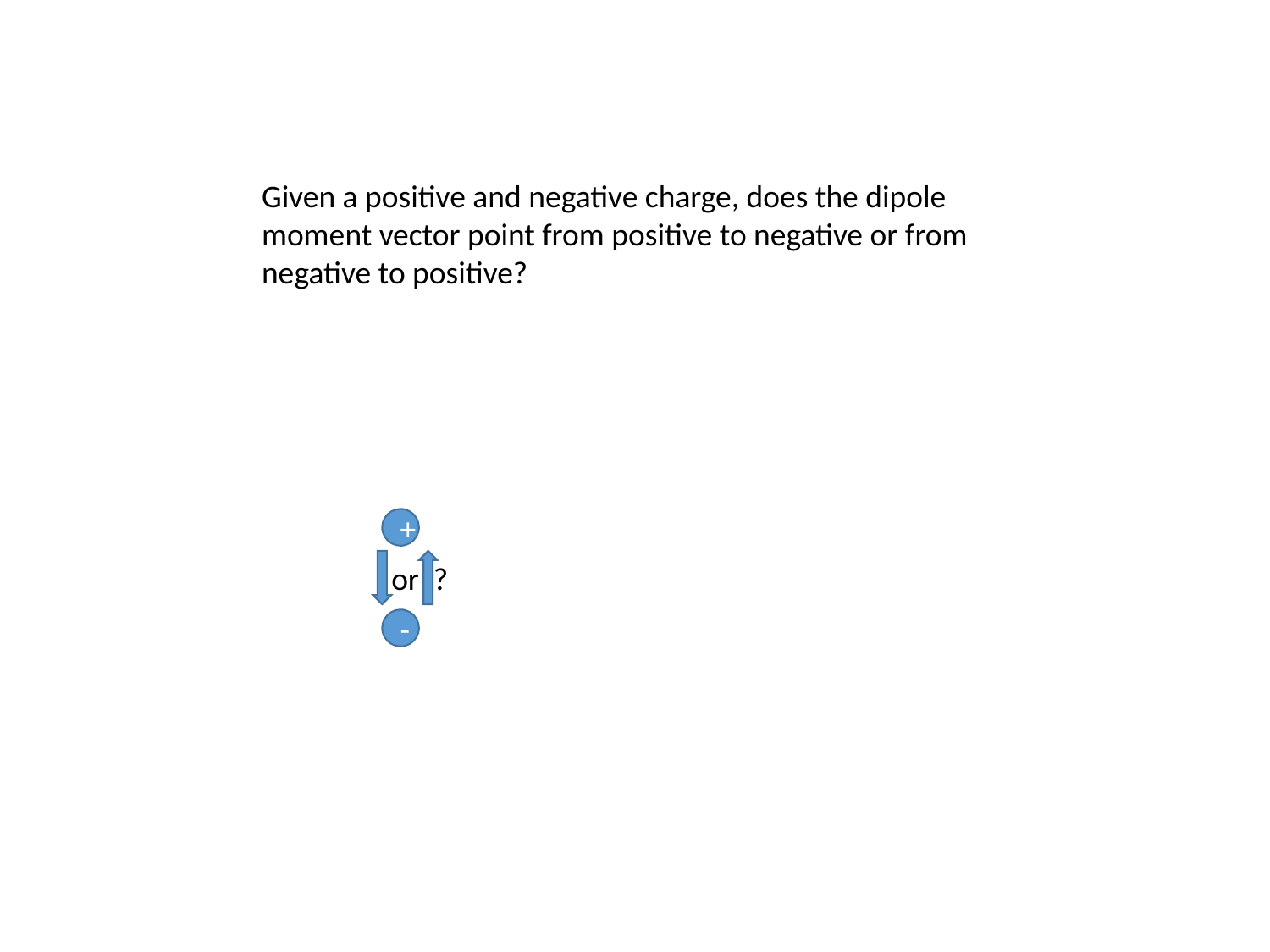

Given a positive and negative charge, does the dipole moment vector point from positive to negative or from negative to positive?
+

or  ?
-